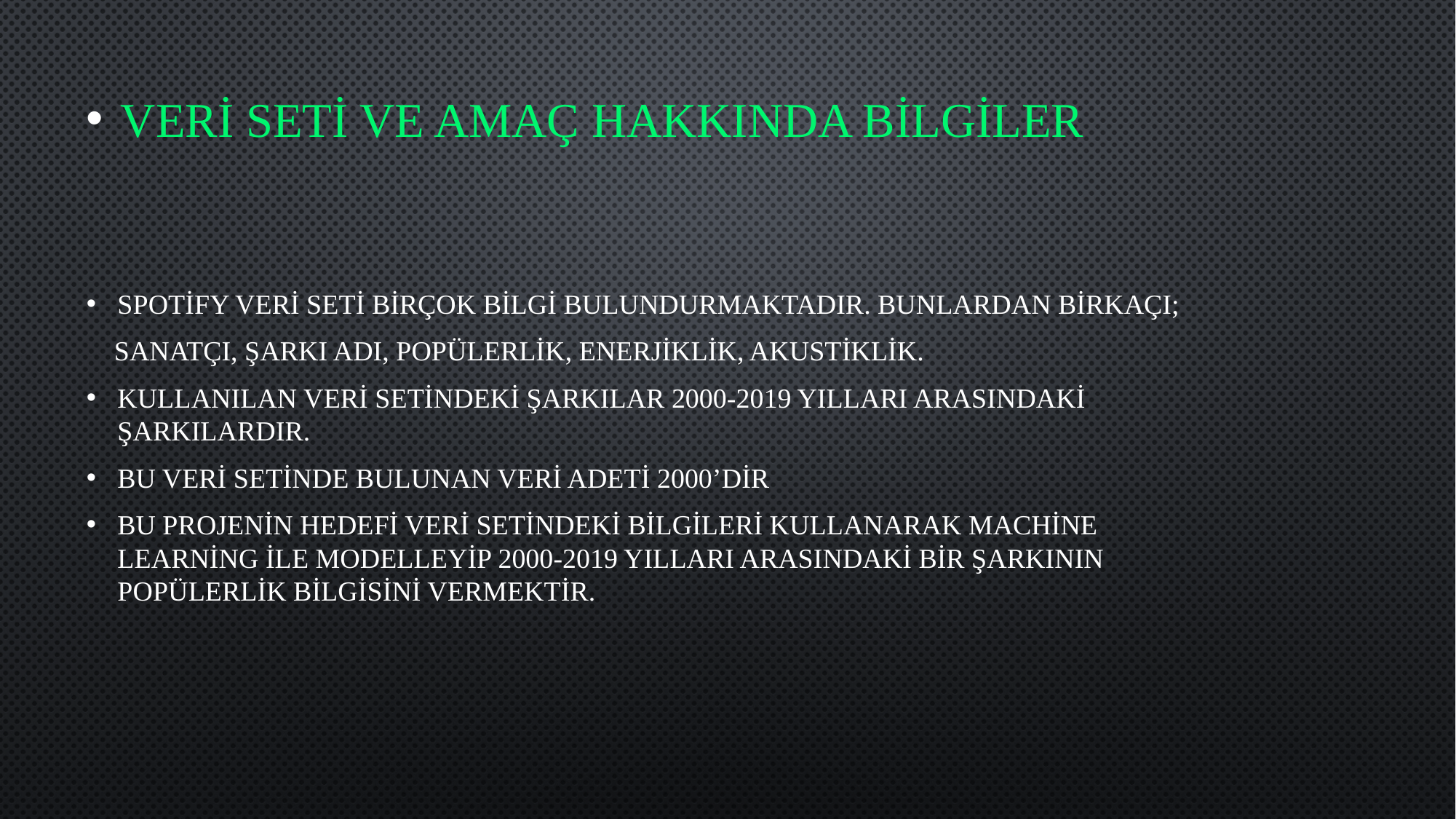

Veri seti ve amaç hakkında bilgiler
Spotify veri seti birçok bilgi bulundurmaktadır. Bunlardan birkaçı;
    sanatçı, şarkı adı, popülerlik, enerjiklik, akustiklik.
Kullanılan veri setindeki şarkılar 2000-2019 yılları arasındaki şarkılardır.
Bu veri setinde bulunan veri adeti 2000’dir
Bu projenin hedefi veri setindeki bilgileri kullanarak machine learning ile modelleyip 2000-2019 yılları arasındaki bir şarkının popülerlik bilgisini vermektir.